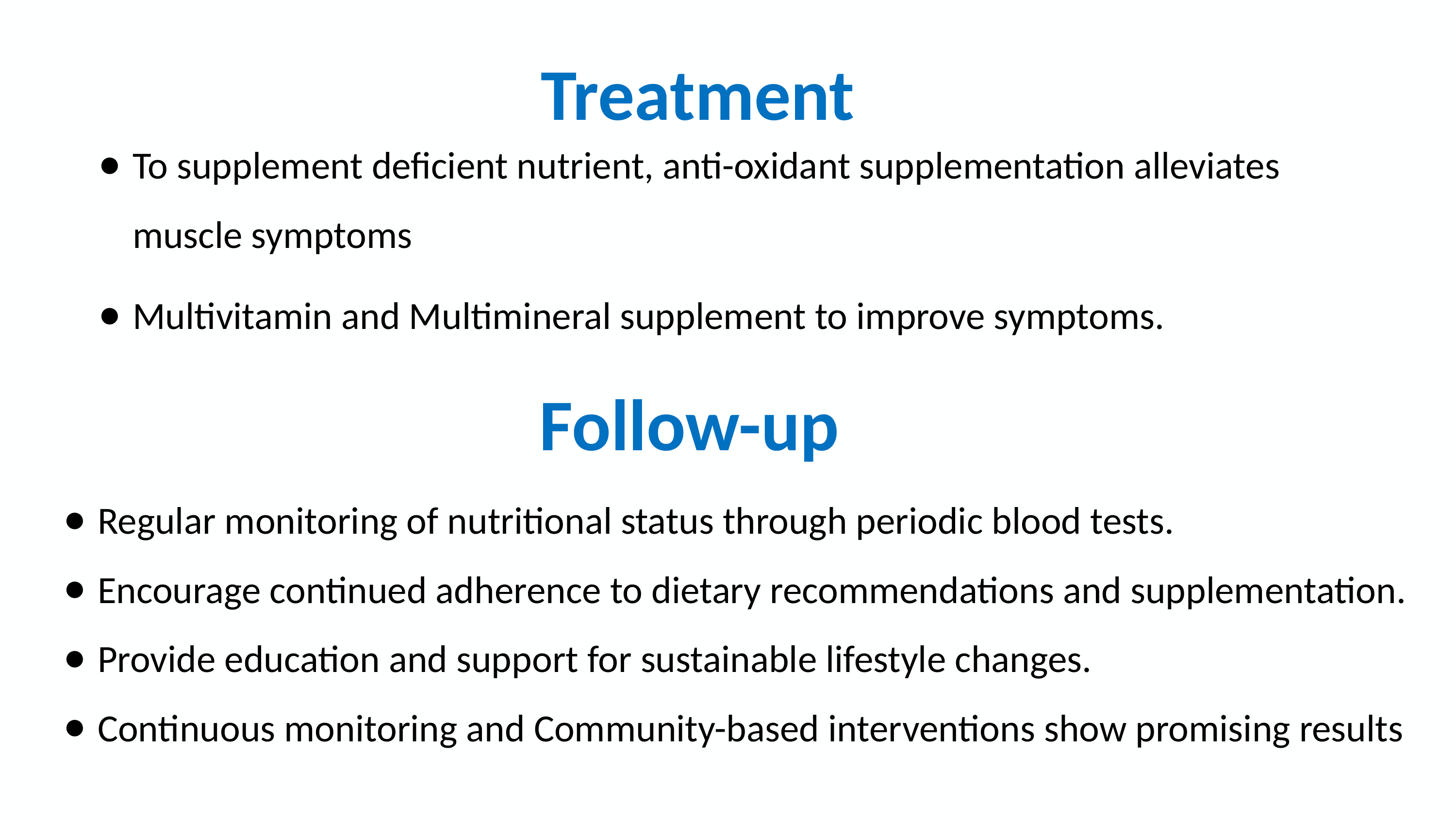

Treatment

To supplement deficient nutrient, anti-oxidant supplementation alleviates muscle symptoms
Multivitamin and Multimineral supplement to improve symptoms.

Follow-up
Regular monitoring of nutritional status through periodic blood tests.
Encourage continued adherence to dietary recommendations and supplementation.
Provide education and support for sustainable lifestyle changes.
Continuous monitoring and Community-based interventions show promising results